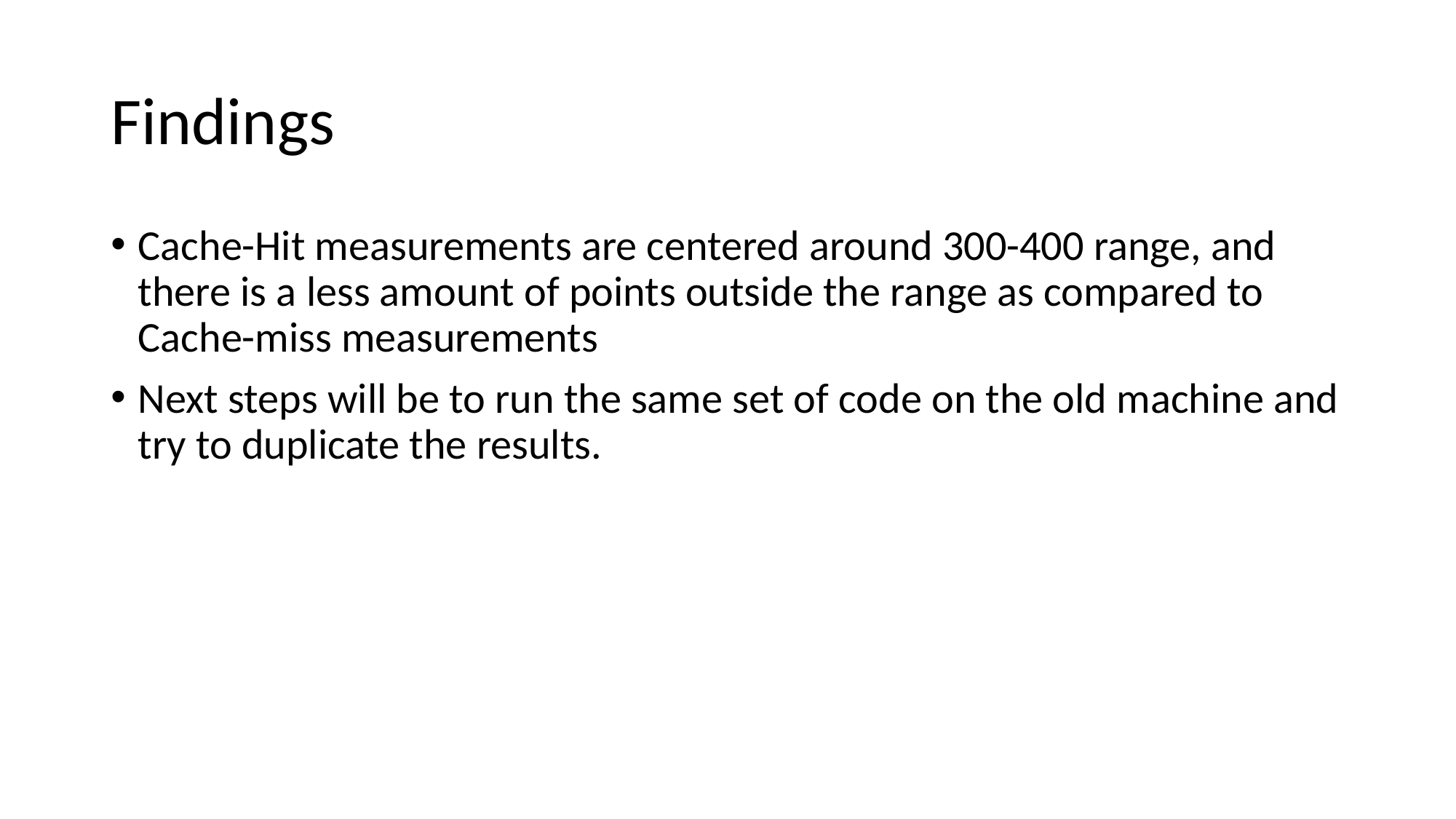

# Findings
Cache-Hit measurements are centered around 300-400 range, and there is a less amount of points outside the range as compared to Cache-miss measurements
Next steps will be to run the same set of code on the old machine and try to duplicate the results.